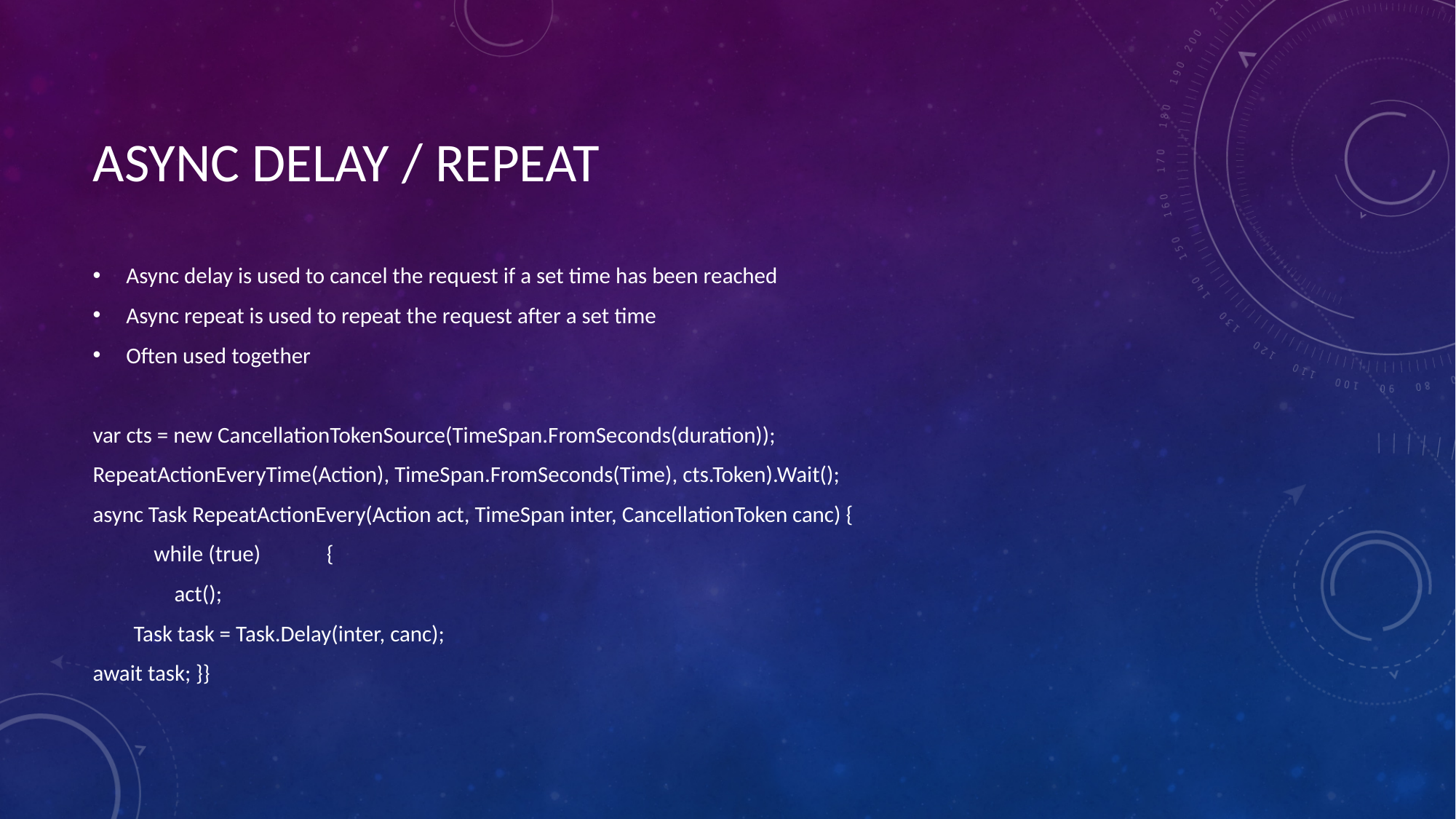

# Async Delay / repeat
Async delay is used to cancel the request if a set time has been reached
Async repeat is used to repeat the request after a set time
Often used together

var cts = new CancellationTokenSource(TimeSpan.FromSeconds(duration));
RepeatActionEveryTime(Action), TimeSpan.FromSeconds(Time), cts.Token).Wait();
async Task RepeatActionEvery(Action act, TimeSpan inter, CancellationToken canc) {
            while (true)             {
                act();
        Task task = Task.Delay(inter, canc);
await task; }}